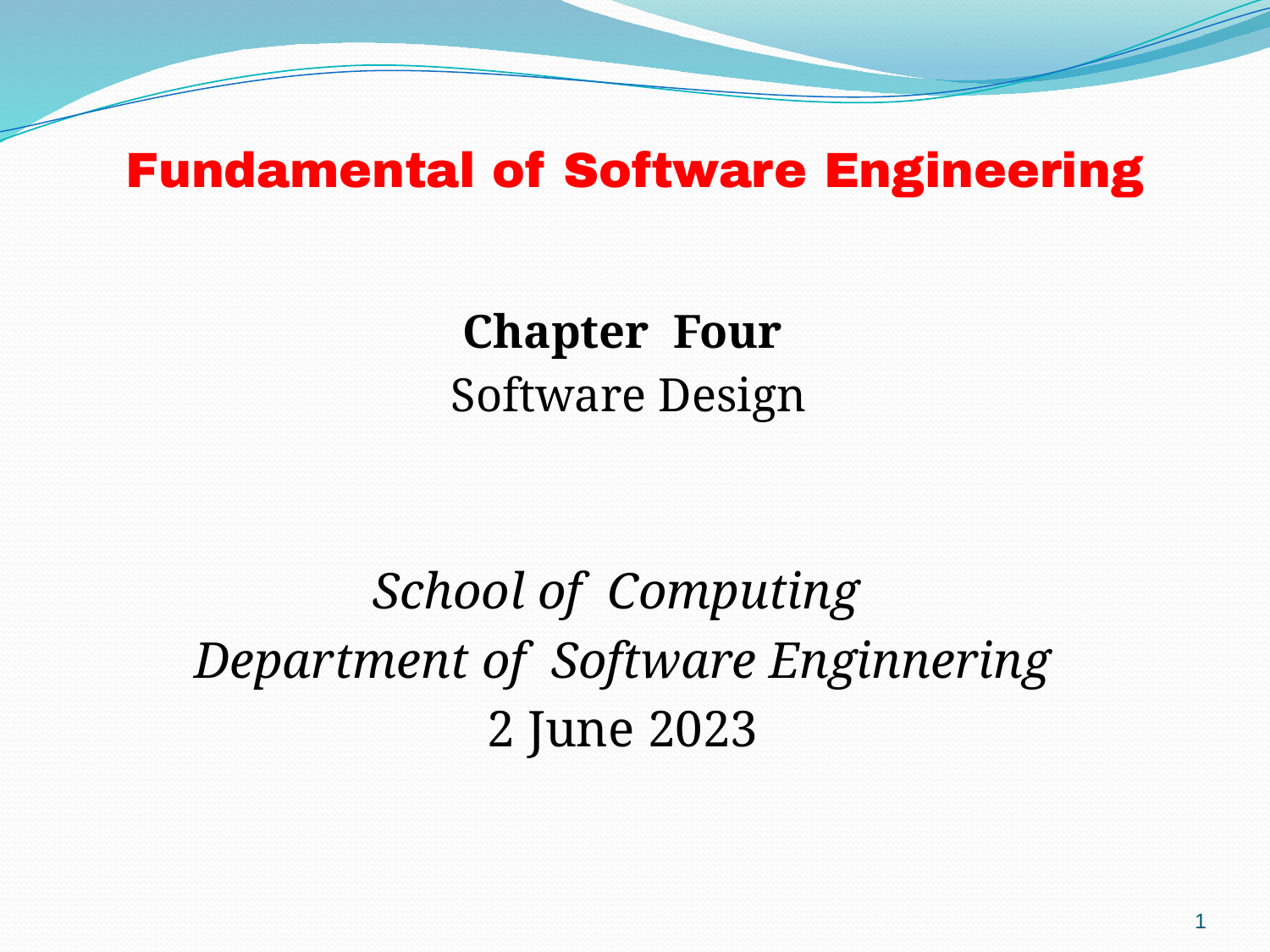

# Fundamental of Software Engineering

Chapter  Four
 Software Design

School of  Computing
Department of  Software Enginnering
2 June 2023
1